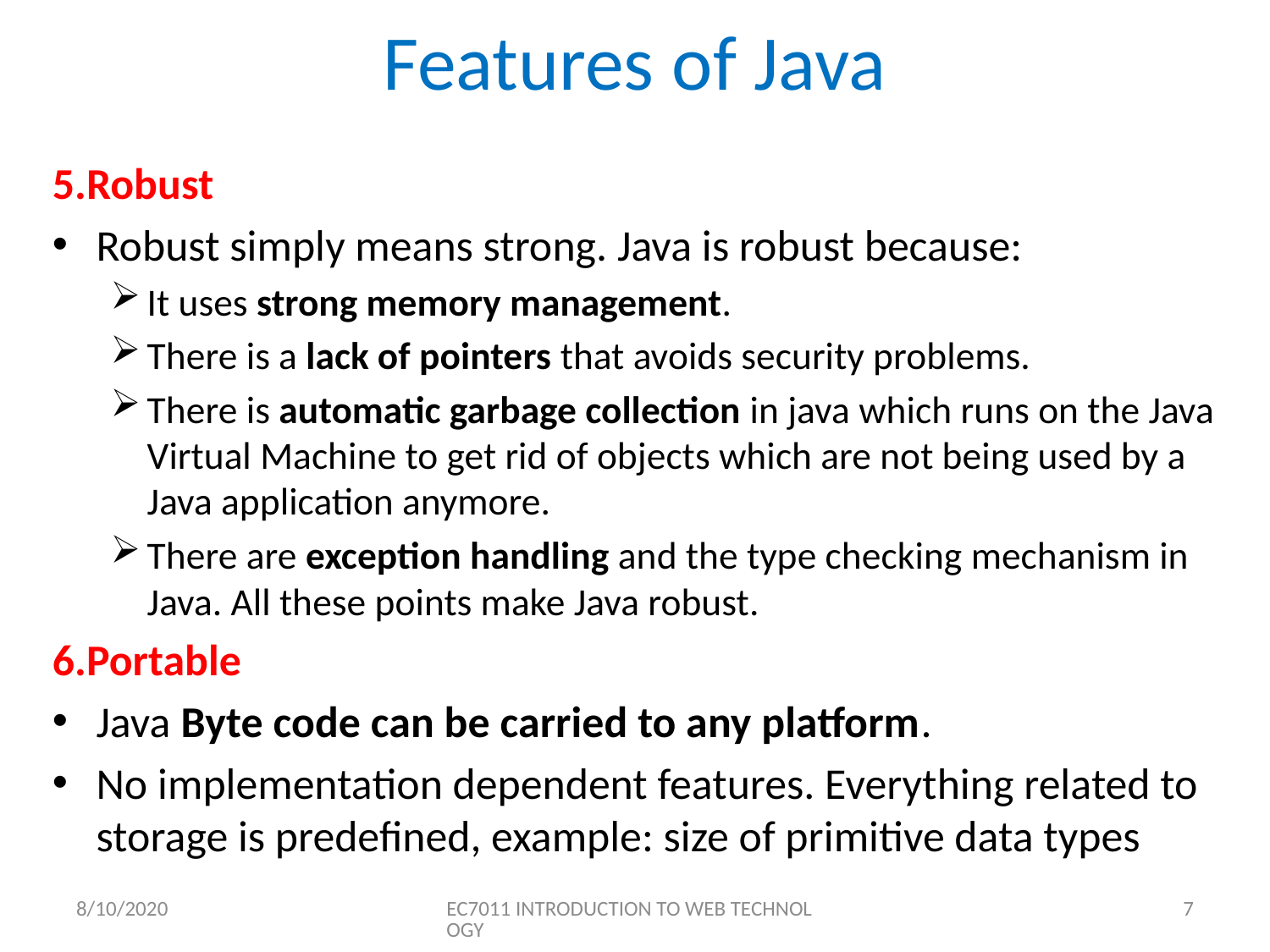

# Features of Java
5.Robust
Robust simply means strong. Java is robust because:
It uses strong memory management.
There is a lack of pointers that avoids security problems.
There is automatic garbage collection in java which runs on the Java Virtual Machine to get rid of objects which are not being used by a Java application anymore.
There are exception handling and the type checking mechanism in Java. All these points make Java robust.
6.Portable
Java Byte code can be carried to any platform.
No implementation dependent features. Everything related to storage is predefined, example: size of primitive data types

8/10/2020
EC7011 INTRODUCTION TO WEB TECHNOLOGY
7